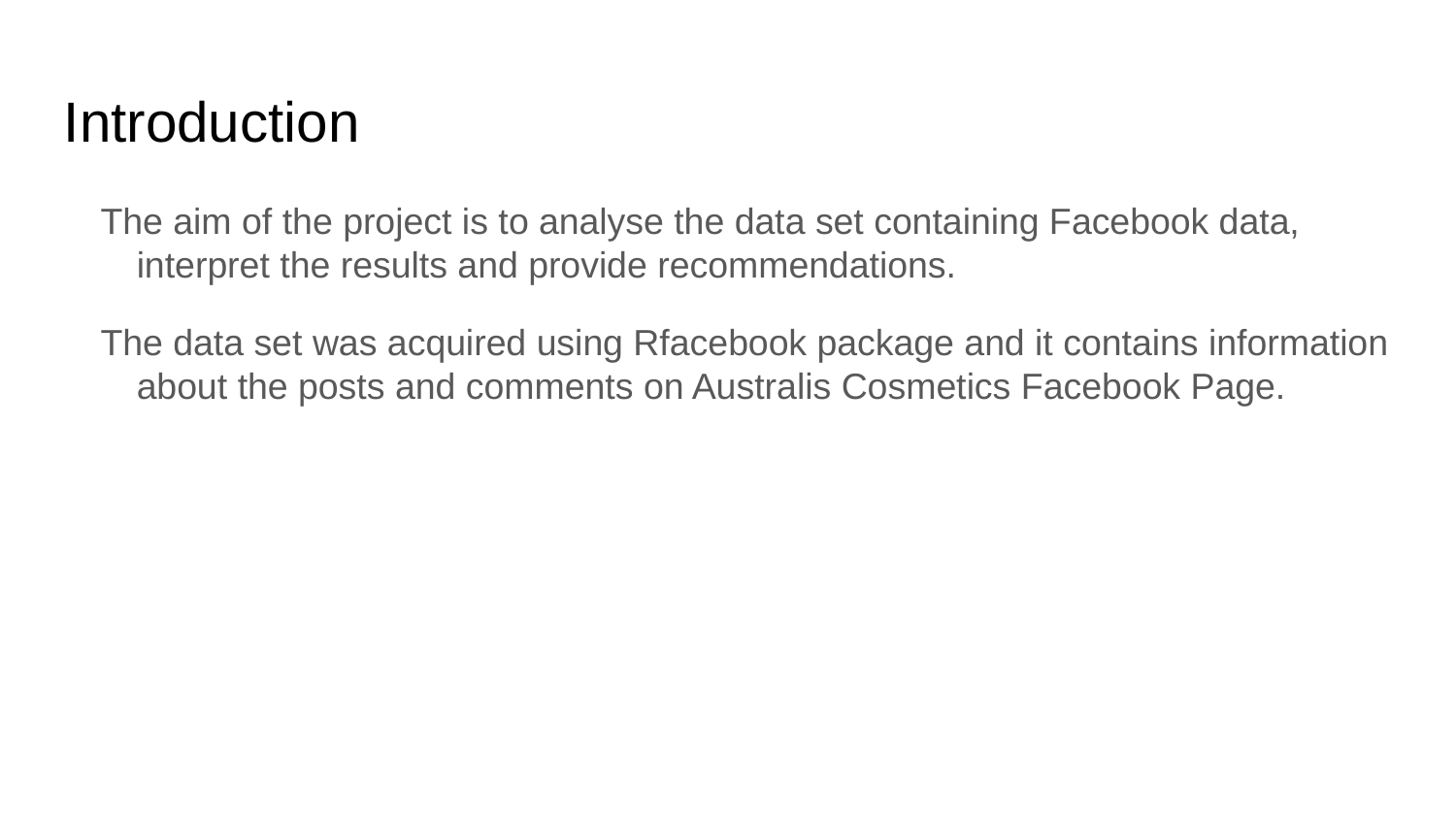

Introduction
The aim of the project is to analyse the data set containing Facebook data, interpret the results and provide recommendations.

The data set was acquired using Rfacebook package and it contains information about the posts and comments on Australis Cosmetics Facebook Page.